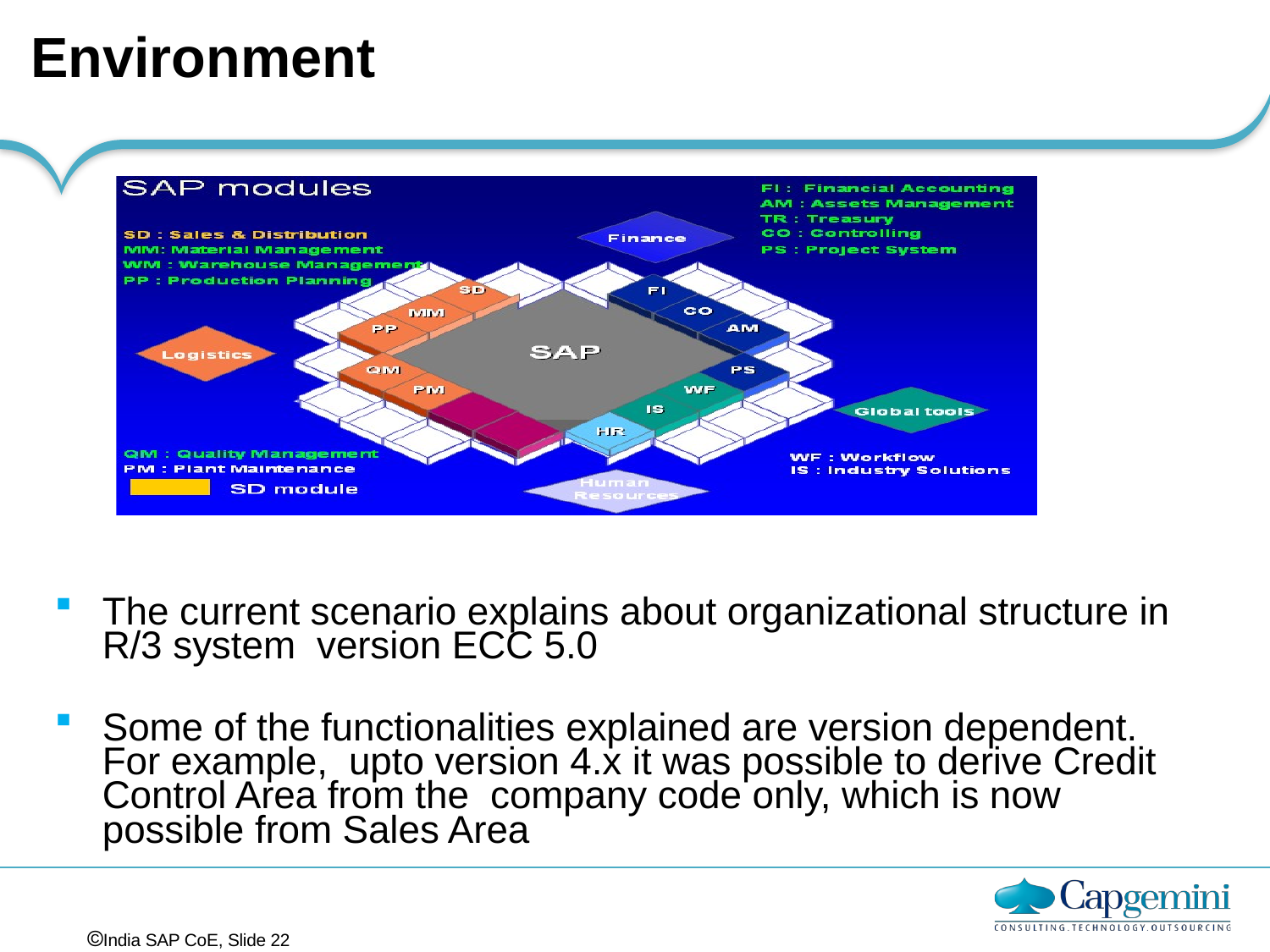

# Environment

The current scenario explains about organizational structure in R/3 system  version ECC 5.0

Some of the functionalities explained are version dependent. For example,  upto version 4.x it was possible to derive Credit Control Area from the  company code only, which is now possible from Sales Area
©India SAP CoE, Slide 22